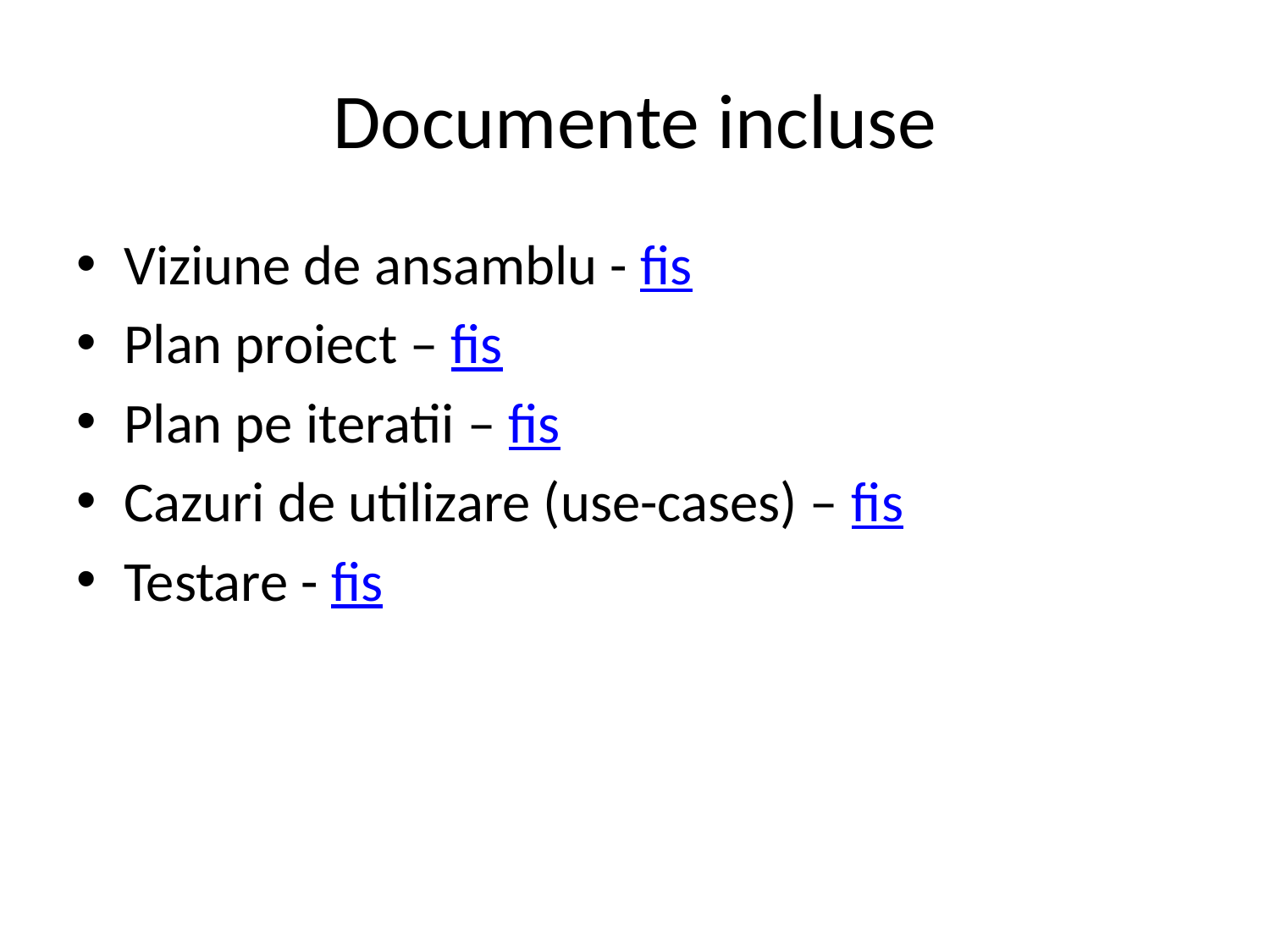

# Documente incluse
Viziune de ansamblu - fis
Plan proiect – fis
Plan pe iteratii – fis
Cazuri de utilizare (use-cases) – fis
Testare - fis